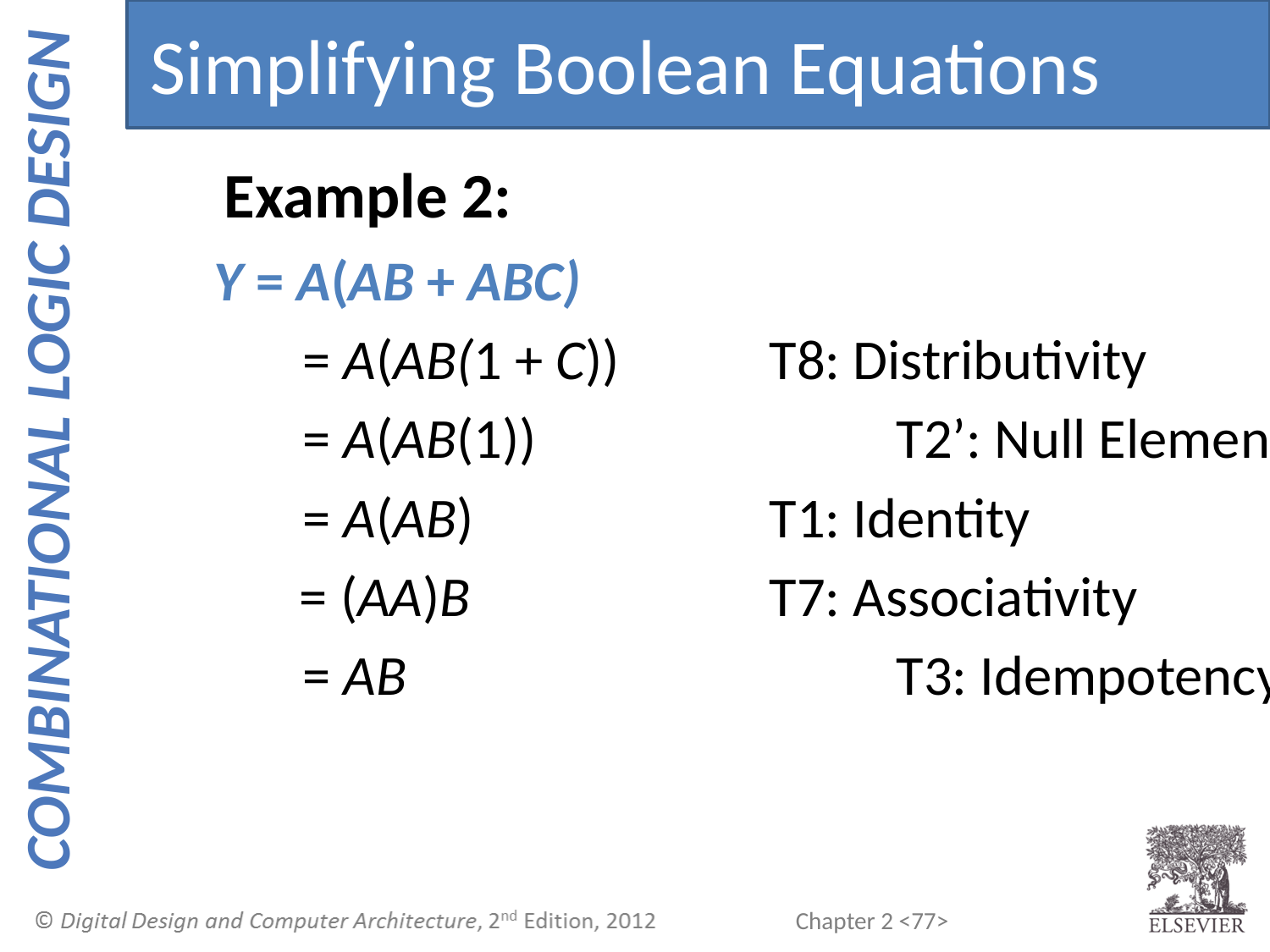

Simplifying Boolean Equations
Example 2:
Y = A(AB + ABC)
       = A(AB(1 + C))		T8: Distributivity
       = A(AB(1))			T2’: Null Element
       = A(AB)			T1: Identity
	   = (AA)B			T7: Associativity
       = AB				T3: Idempotency